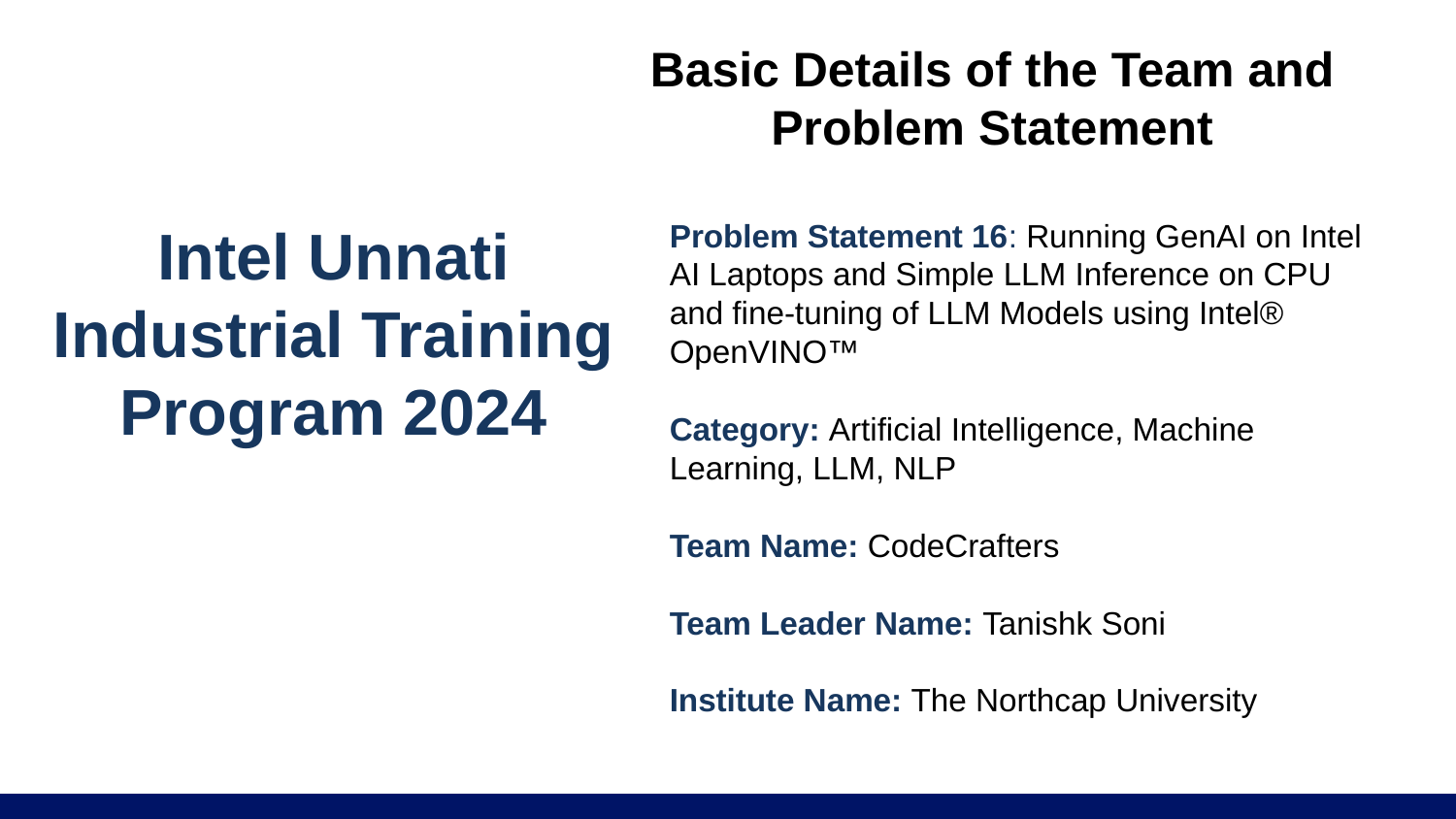

Basic Details of the Team and Problem Statement

Problem Statement 16: Running GenAI on Intel AI Laptops and Simple LLM Inference on CPU and fine-tuning of LLM Models using Intel® OpenVINO™

Category: Artificial Intelligence, Machine Learning, LLM, NLP

Team Name: CodeCrafters

Team Leader Name: Tanishk Soni

Institute Name: The Northcap University

# Intel Unnati Industrial Training Program 2024